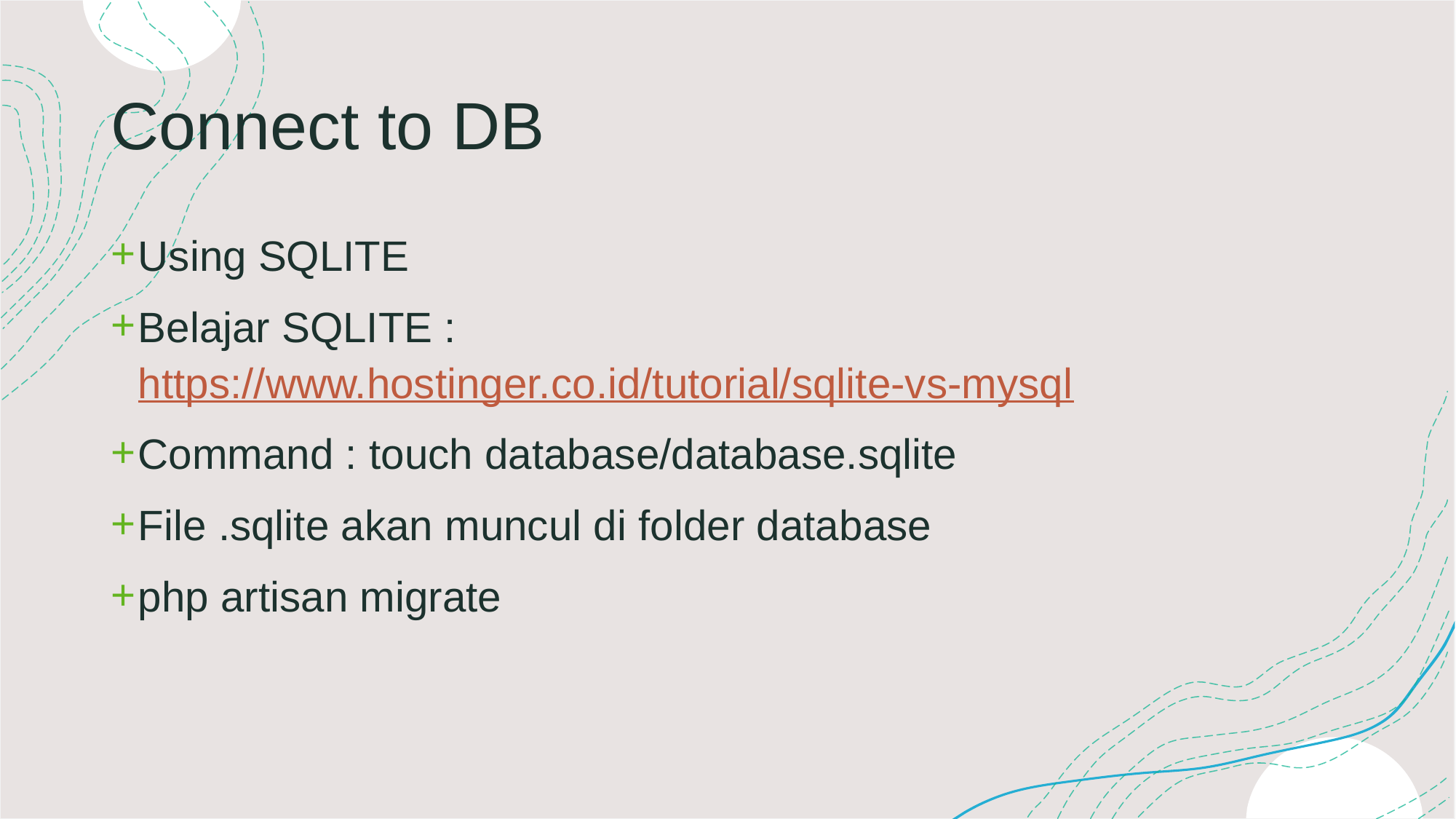

# Connect to DB
Using SQLITE
Belajar SQLITE : https://www.hostinger.co.id/tutorial/sqlite-vs-mysql
Command : touch database/database.sqlite
File .sqlite akan muncul di folder database
php artisan migrate